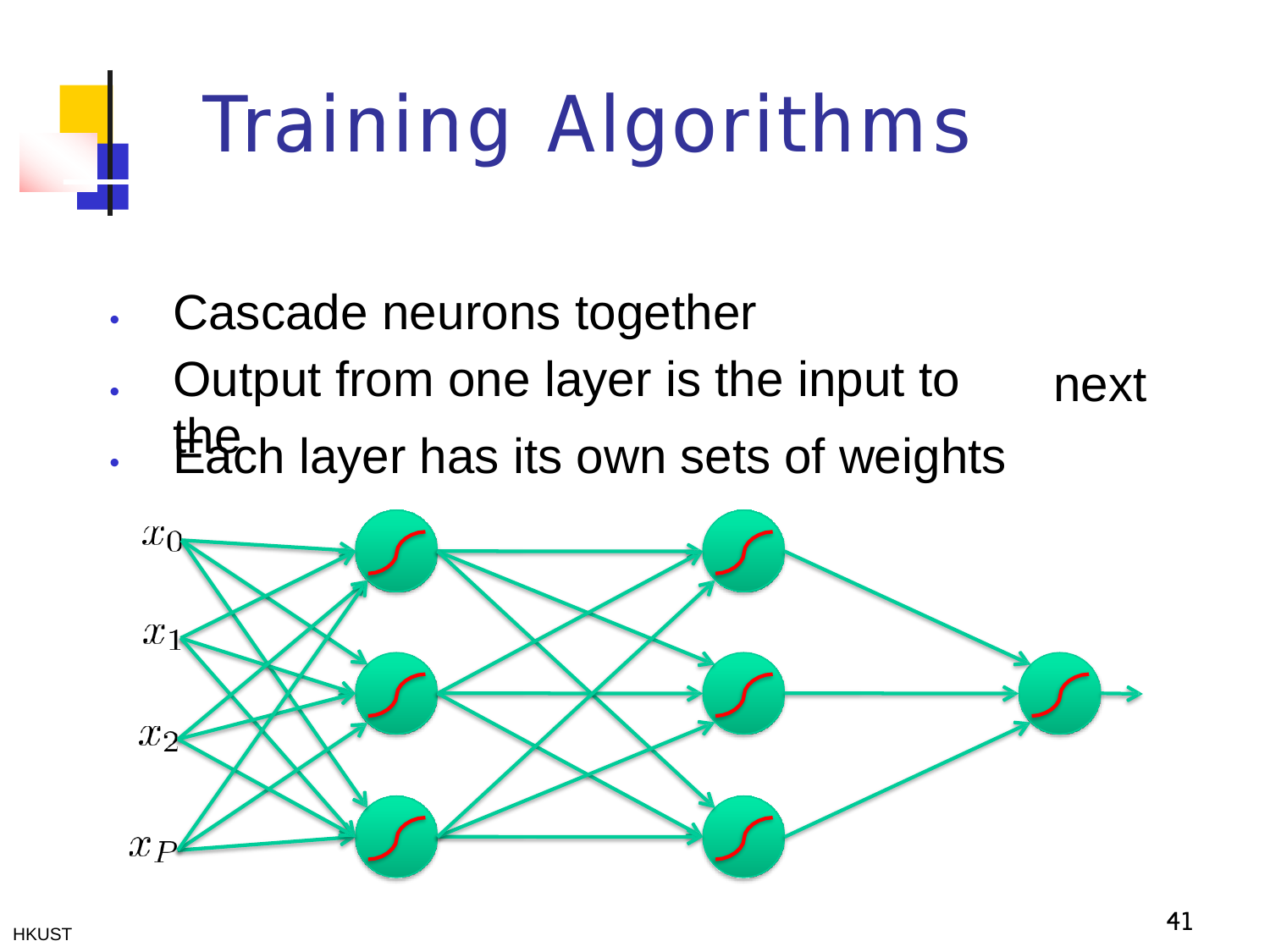

Training
Algorithms

Cascade neurons together
Output from one layer is the input to the
•
next
•
Each
layer
has
its
own
sets
of
weights
•

41
HKUST